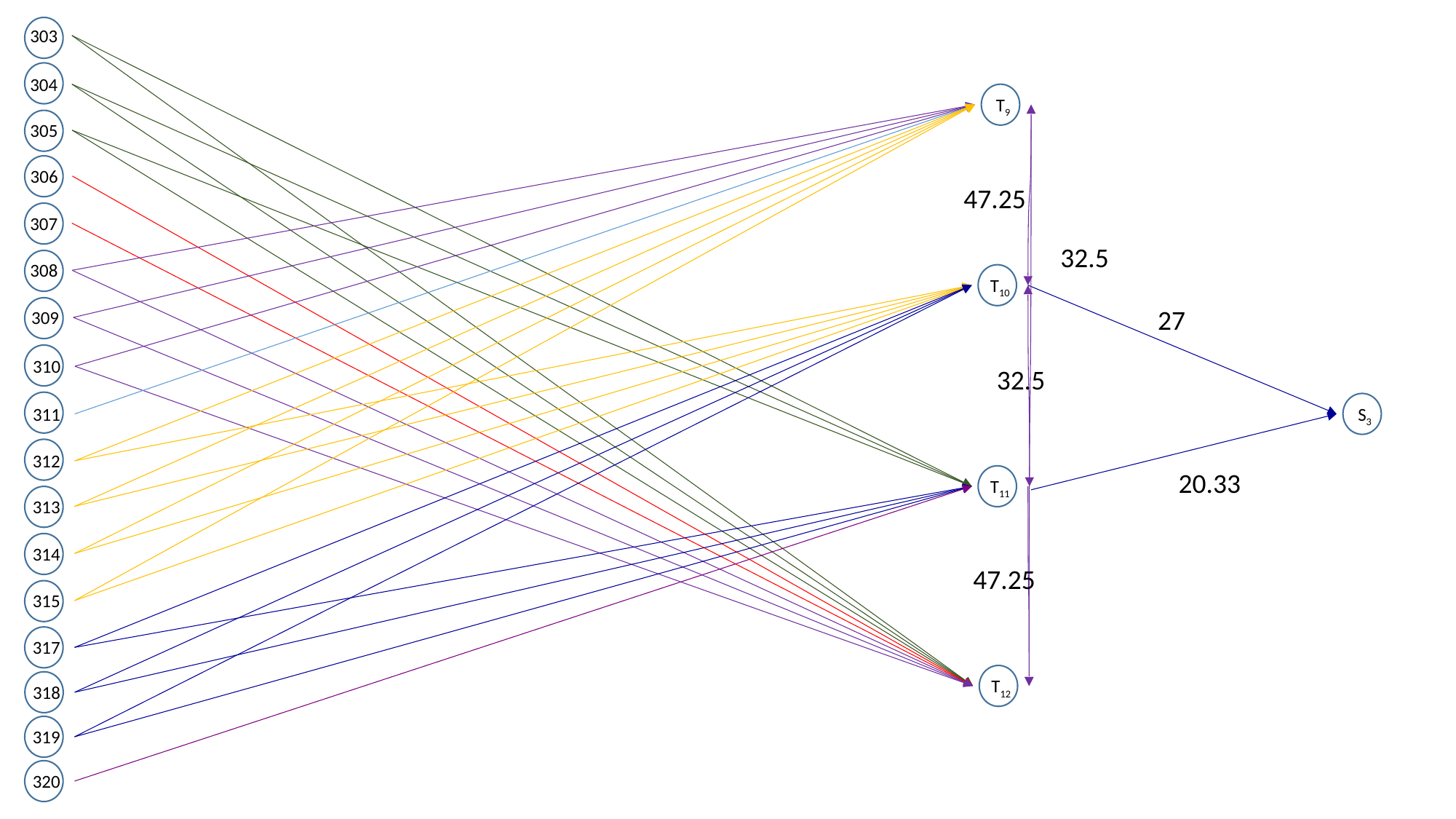

303

304

305

306

307

308

309

310

311

312

313

314

315

317

318

319

320

T9
47.25
32.5

T10
27
32.5

S3
20.33

T11
47.25

T12